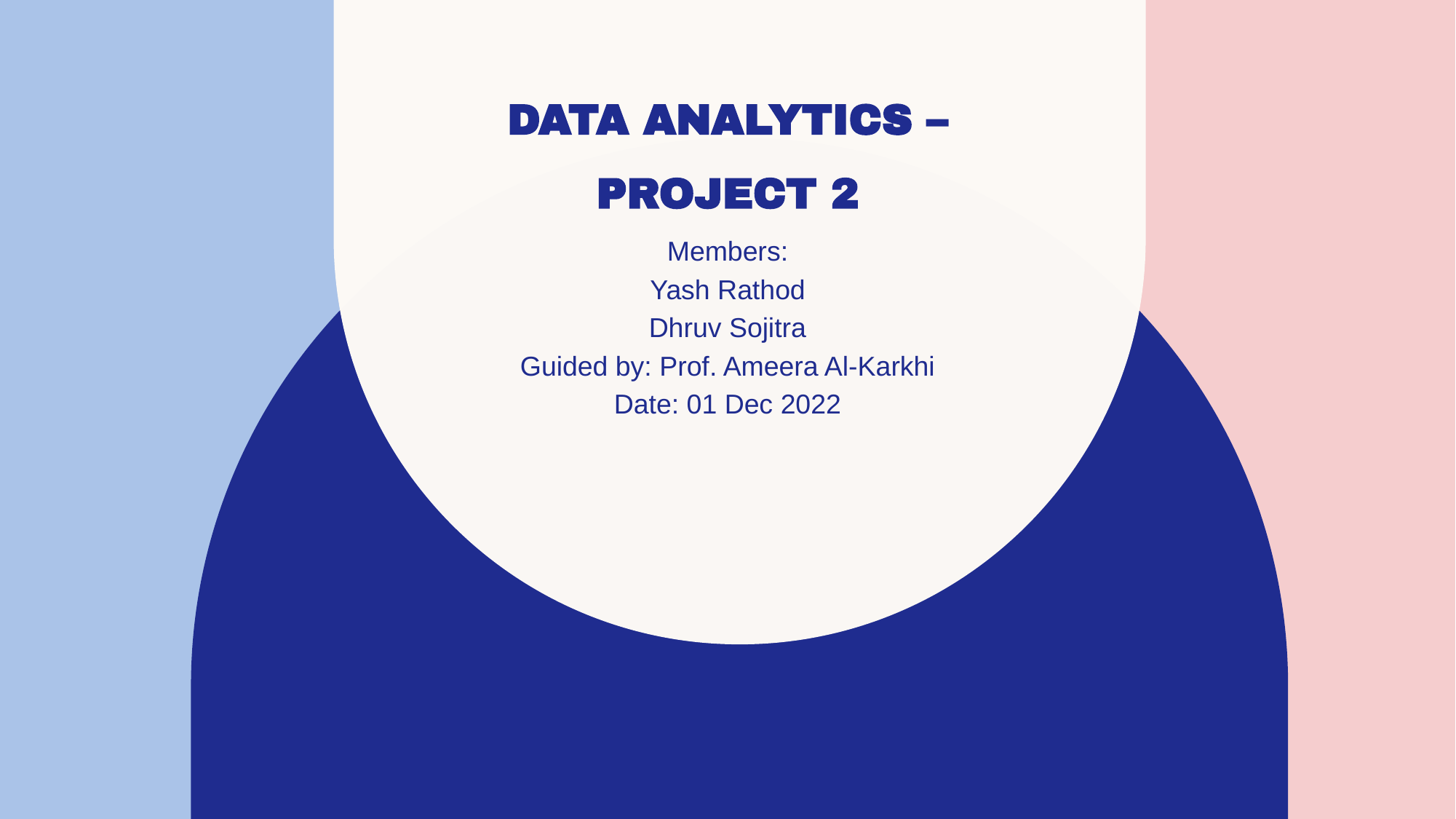

# Data analytics – project 2
Members:
Yash Rathod
Dhruv Sojitra
Guided by: Prof. Ameera Al-Karkhi
Date: 01 Dec 2022